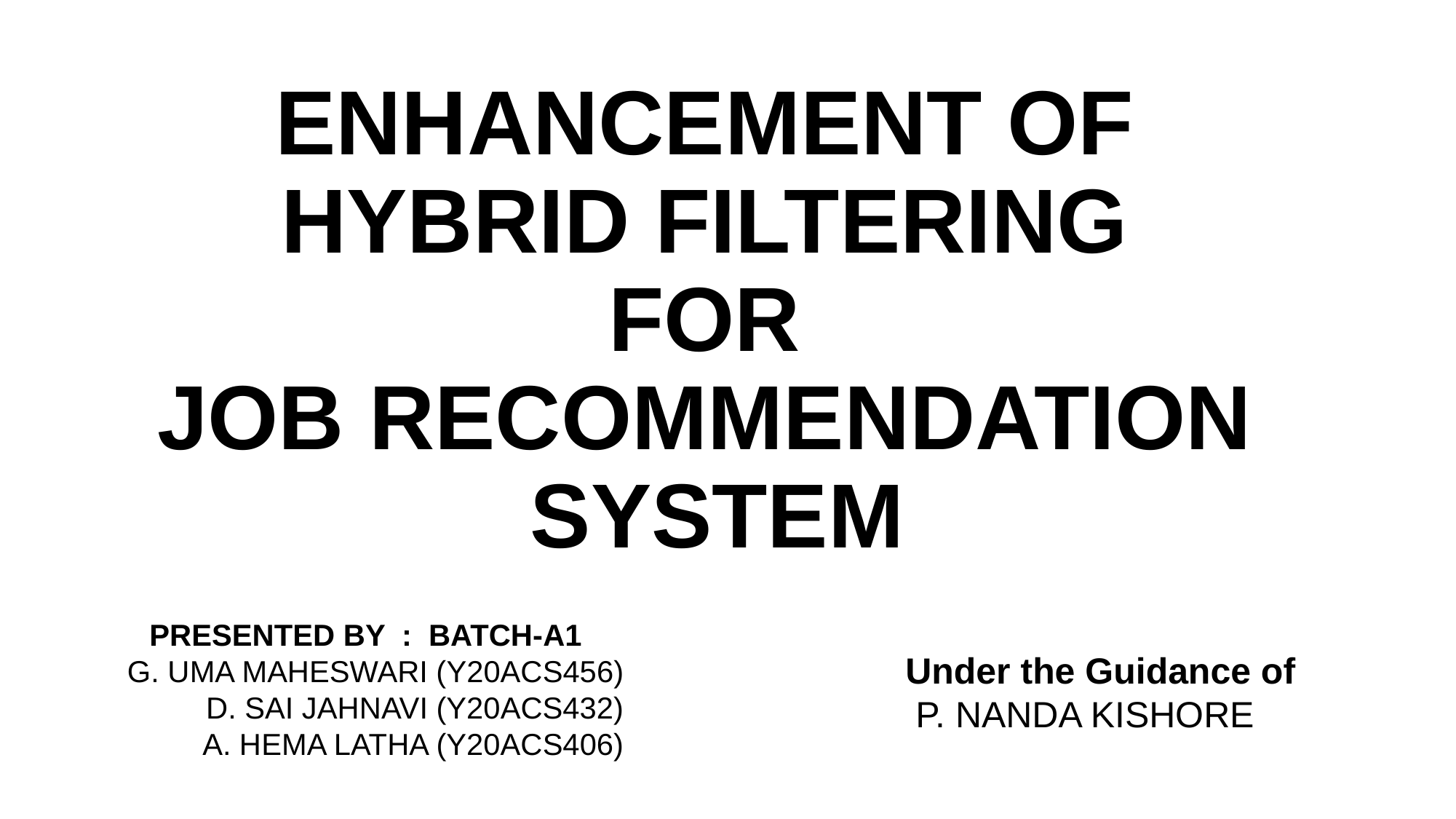

# ENHANCEMENT OF HYBRID FILTERING FOR JOB RECOMMENDATION  SYSTEM
        PRESENTED BY  :  BATCH-A1
  G. UMA MAHESWARI (Y20ACS456)
D. SAI JAHNAVI (Y20ACS432)
A. HEMA LATHA (Y20ACS406)

Under the Guidance of
 P. NANDA KISHORE